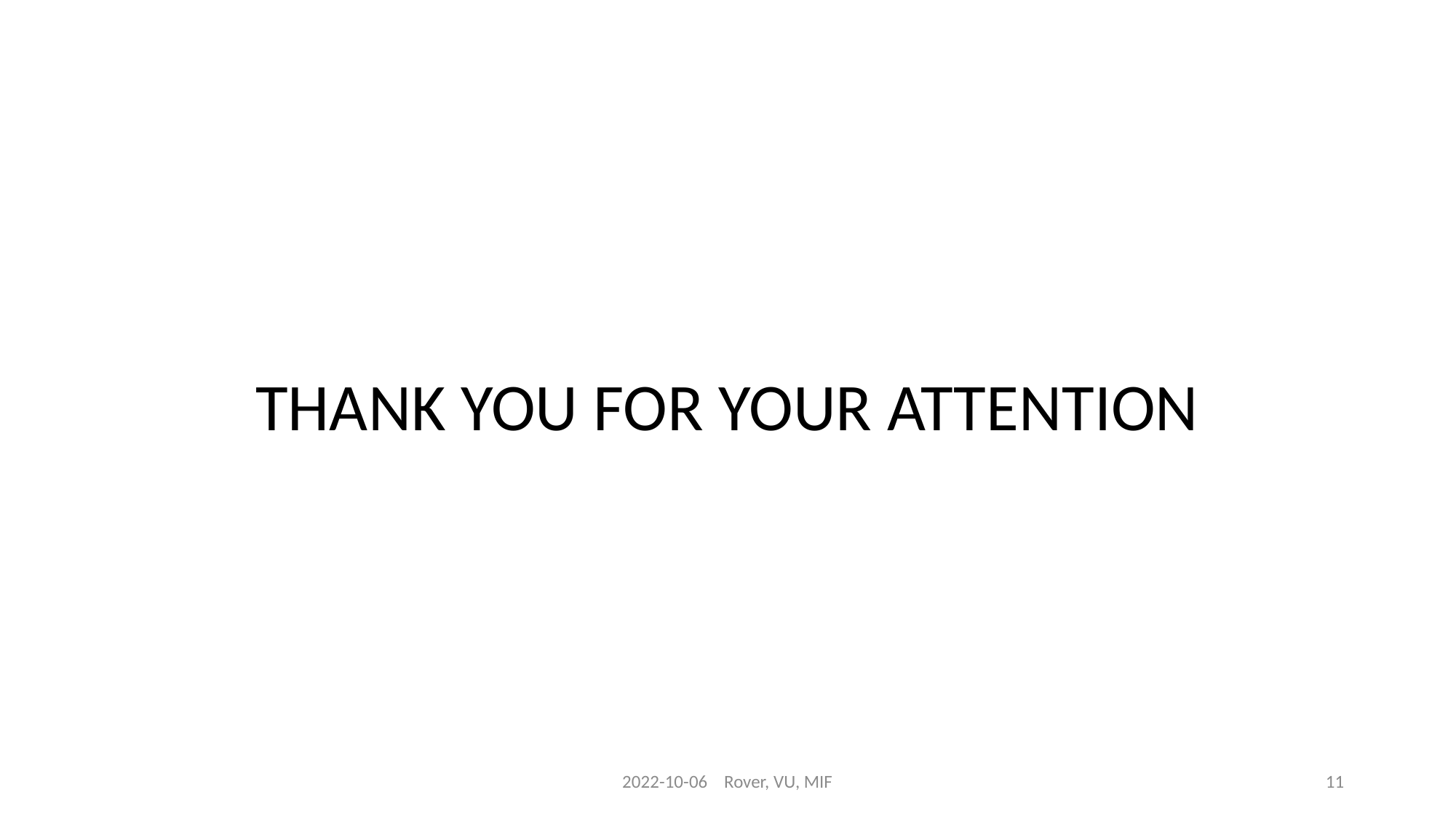

# THANK YOU FOR YOUR ATTENTION
2022-10-06    Rover, VU, MIF
11